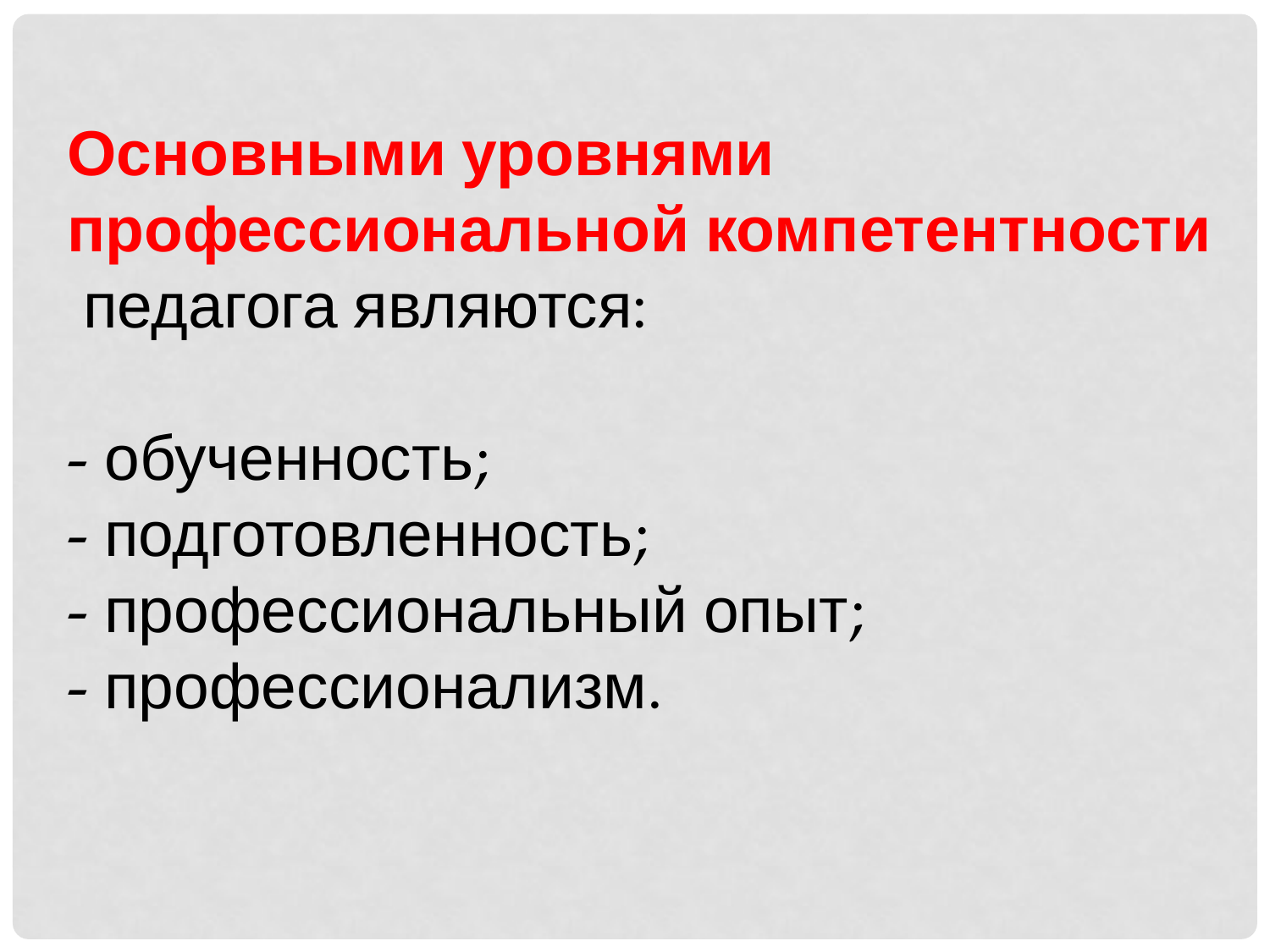

Основными уровнями профессиональной компетентности
 педагога являются:

- обученность;
- подготовленность;
- профессиональный опыт;
- профессионализм.